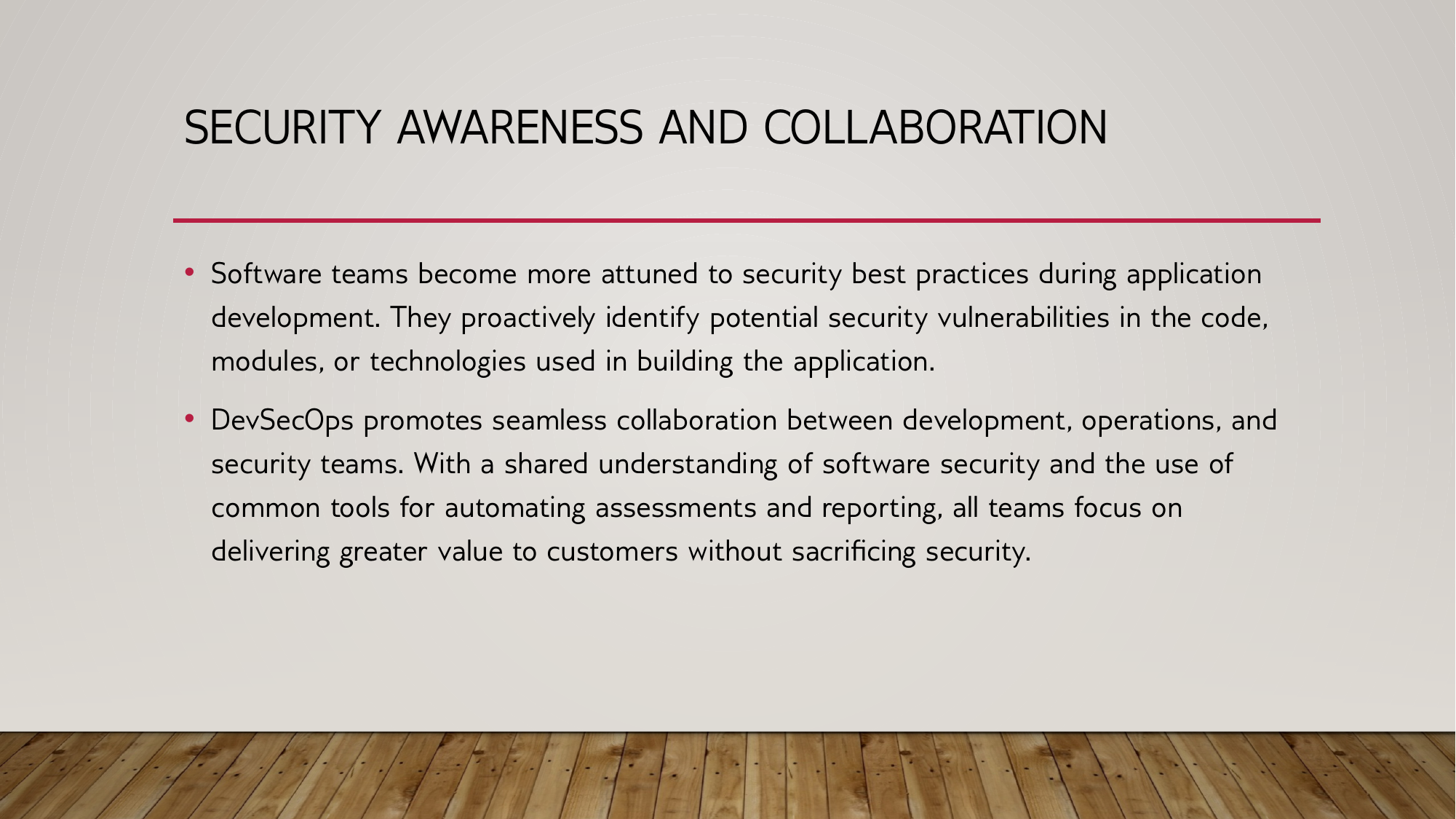

# Security Awareness and Collaboration
Software teams become more attuned to security best practices during application development. They proactively identify potential security vulnerabilities in the code, modules, or technologies used in building the application.
DevSecOps promotes seamless collaboration between development, operations, and security teams. With a shared understanding of software security and the use of common tools for automating assessments and reporting, all teams focus on delivering greater value to customers without sacrificing security.